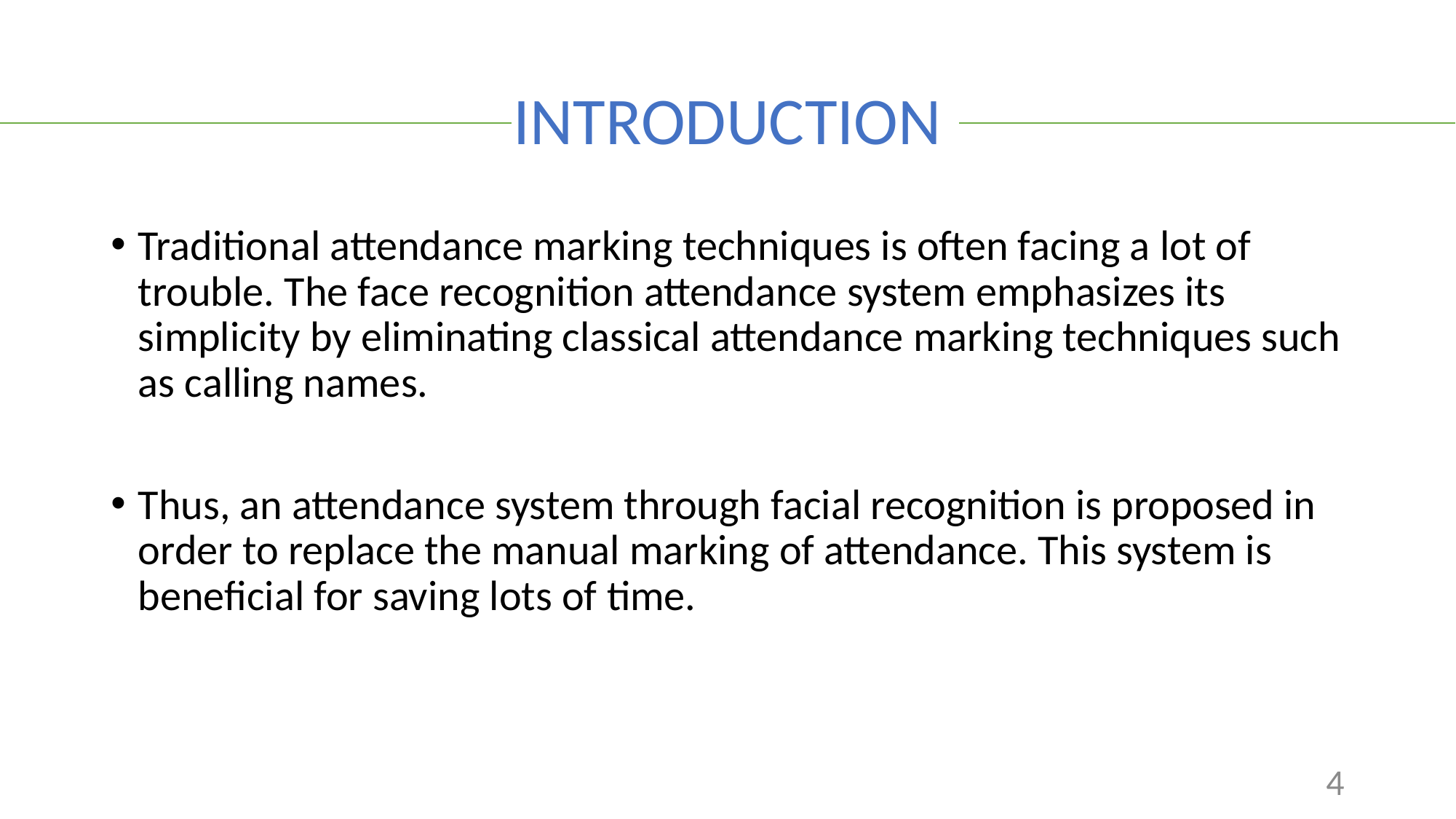

# INTRODUCTION
Traditional attendance marking techniques is often facing a lot of trouble. The face recognition attendance system emphasizes its simplicity by eliminating classical attendance marking techniques such as calling names.

Thus, an attendance system through facial recognition is proposed in order to replace the manual marking of attendance. This system is beneficial for saving lots of time.

4